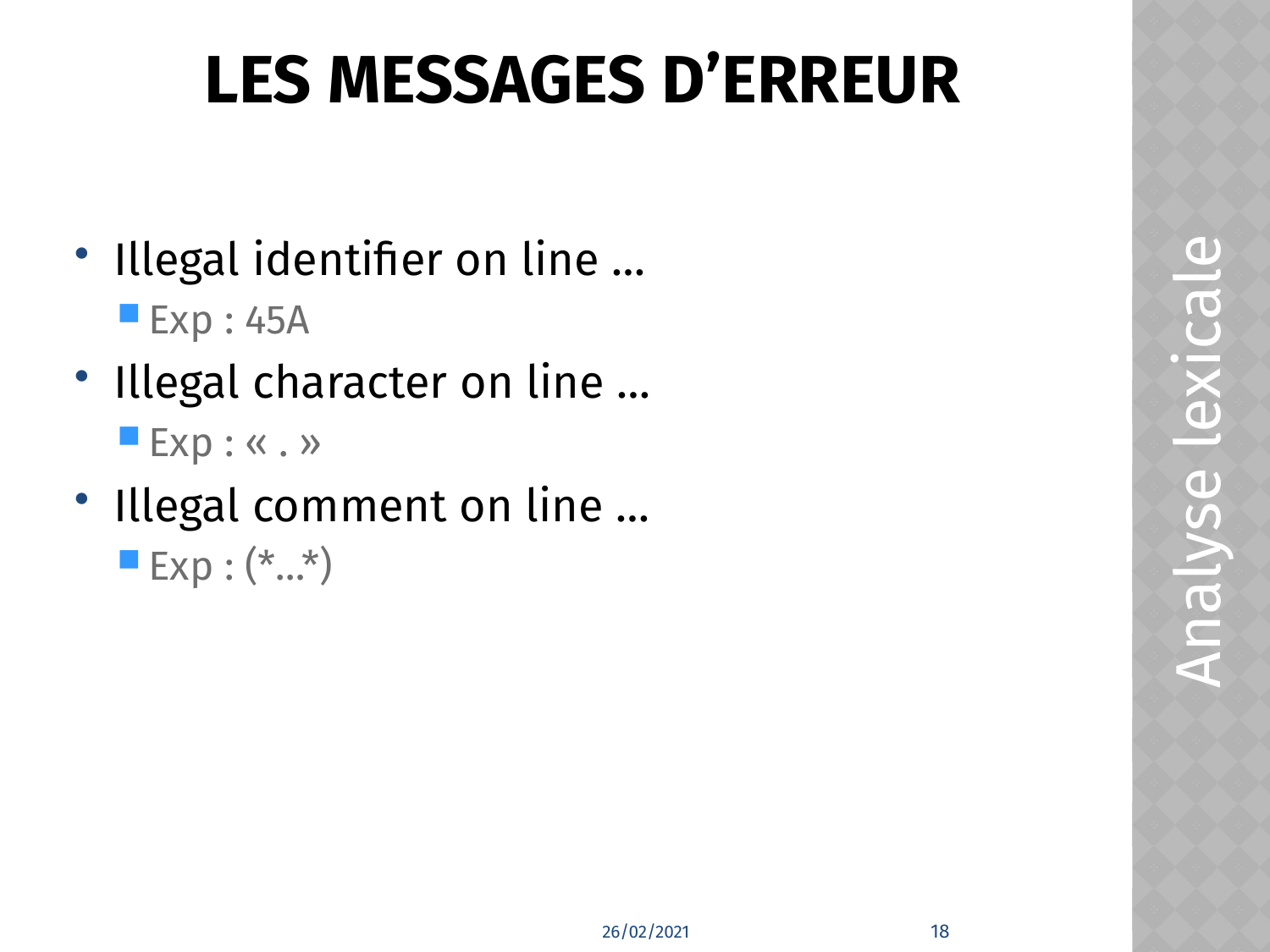

# Les messages d’erreur
Analyse lexicale
Illegal identifier on line …
Exp : 45A
Illegal character on line …
Exp : « . »
Illegal comment on line …
Exp : (*…*)

18
26/02/2021